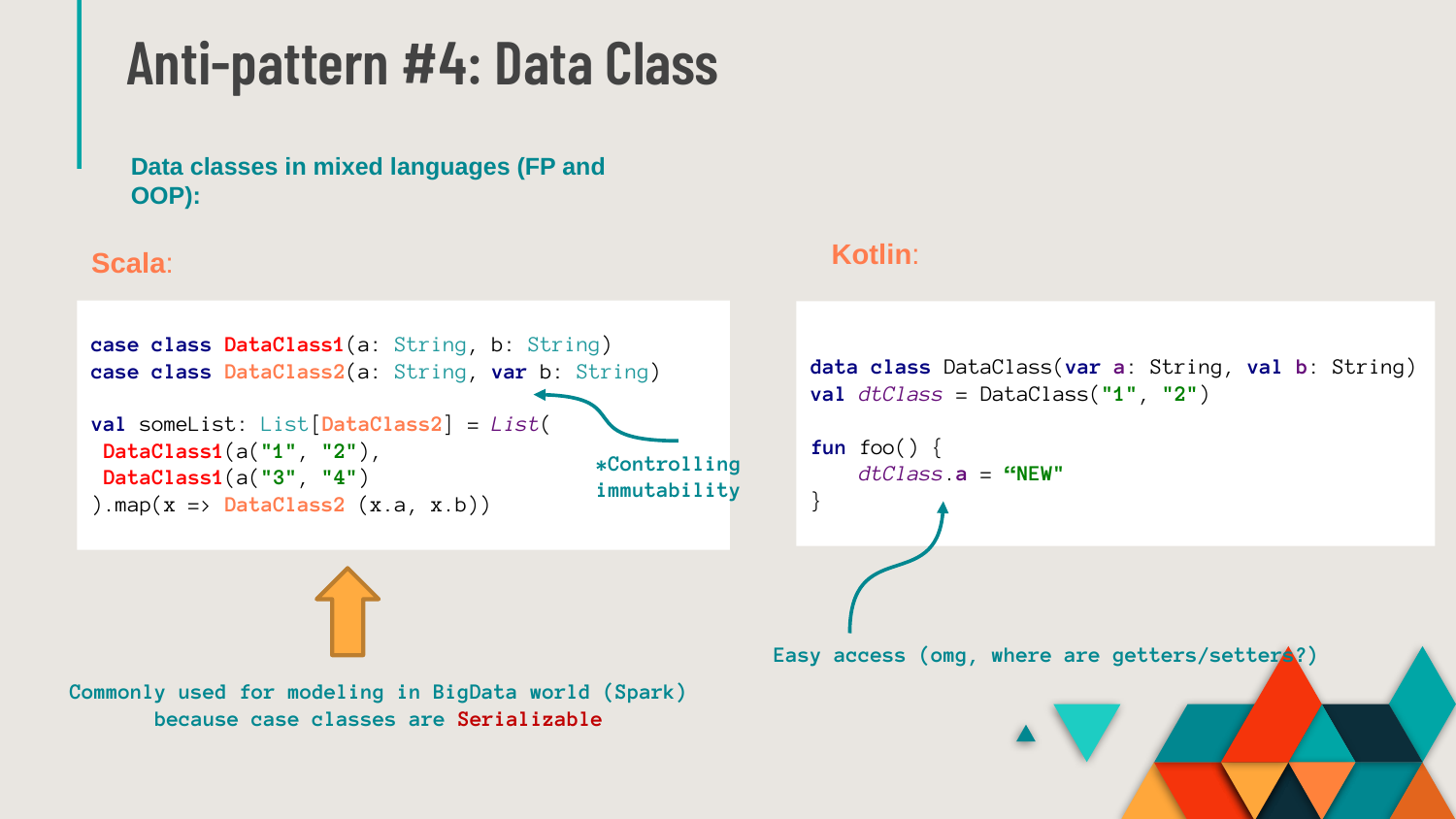

# Anti-pattern #4: Data Class
Data classes in mixed languages (FP and OOP):

Kotlin:
Scala:

case class DataClass1(a: String, b: String)
case class DataClass2(a: String, var b: String)
val someList: List[DataClass2] = List(
 DataClass1(a("1", "2"),
 DataClass1(a("3", "4")
).map(x => DataClass2 (x.a, x.b))

data class DataClass(var a: String, val b: String)
val dtClass = DataClass("1", "2")
fun foo() {
    dtClass.a = “NEW"
}

*Controlling immutability

Easy access (omg, where are getters/setters?)
Commonly used for modeling in BigData world (Spark)
       because case classes are Serializable